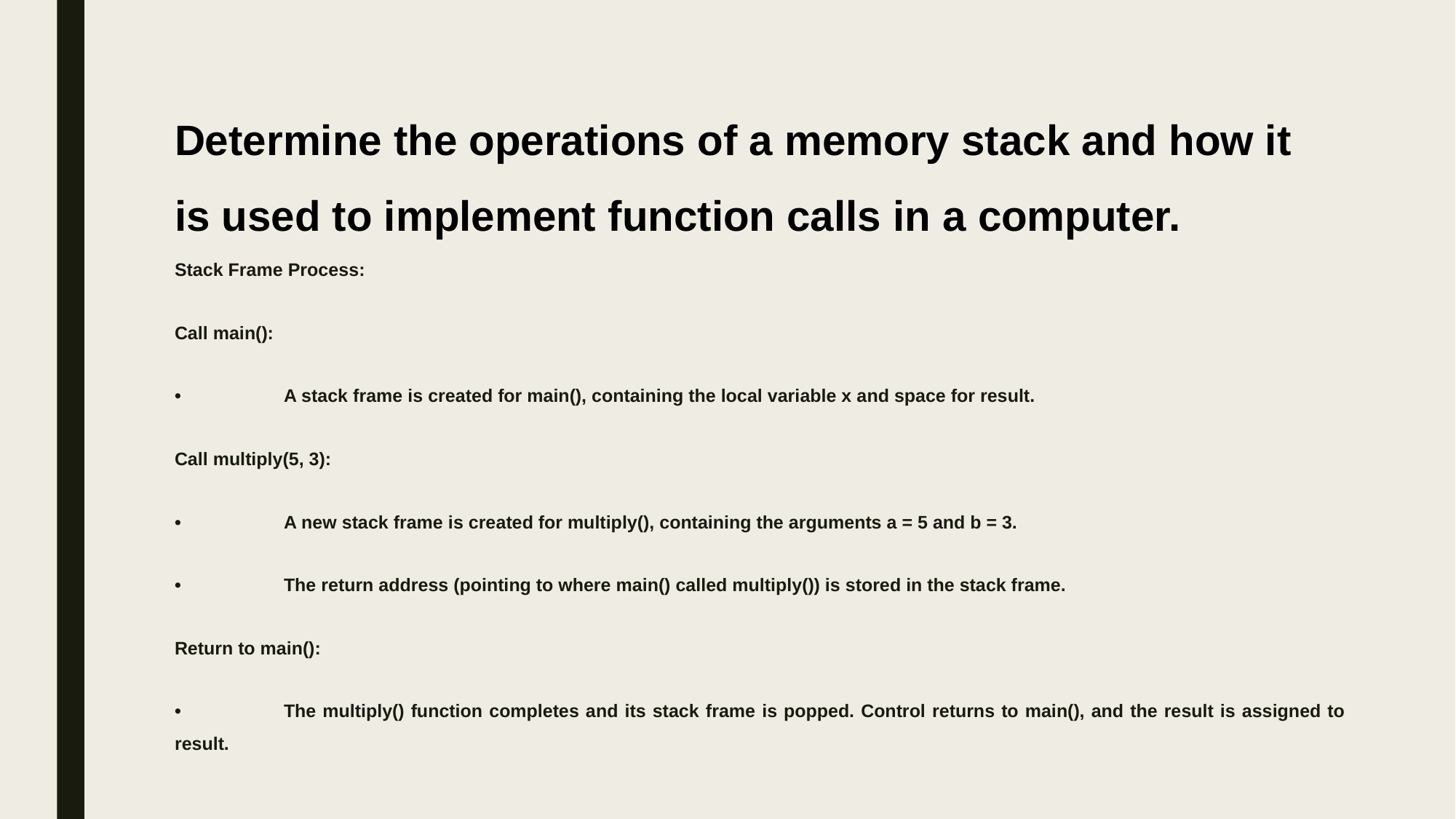

# Determine the operations of a memory stack and how it is used to implement function calls in a computer.
Stack Frame Process:
Call main():
•	A stack frame is created for main(), containing the local variable x and space for result.
Call multiply(5, 3):
•	A new stack frame is created for multiply(), containing the arguments a = 5 and b = 3.
•	The return address (pointing to where main() called multiply()) is stored in the stack frame.
Return to main():
•	The multiply() function completes and its stack frame is popped. Control returns to main(), and the result is assigned to result.